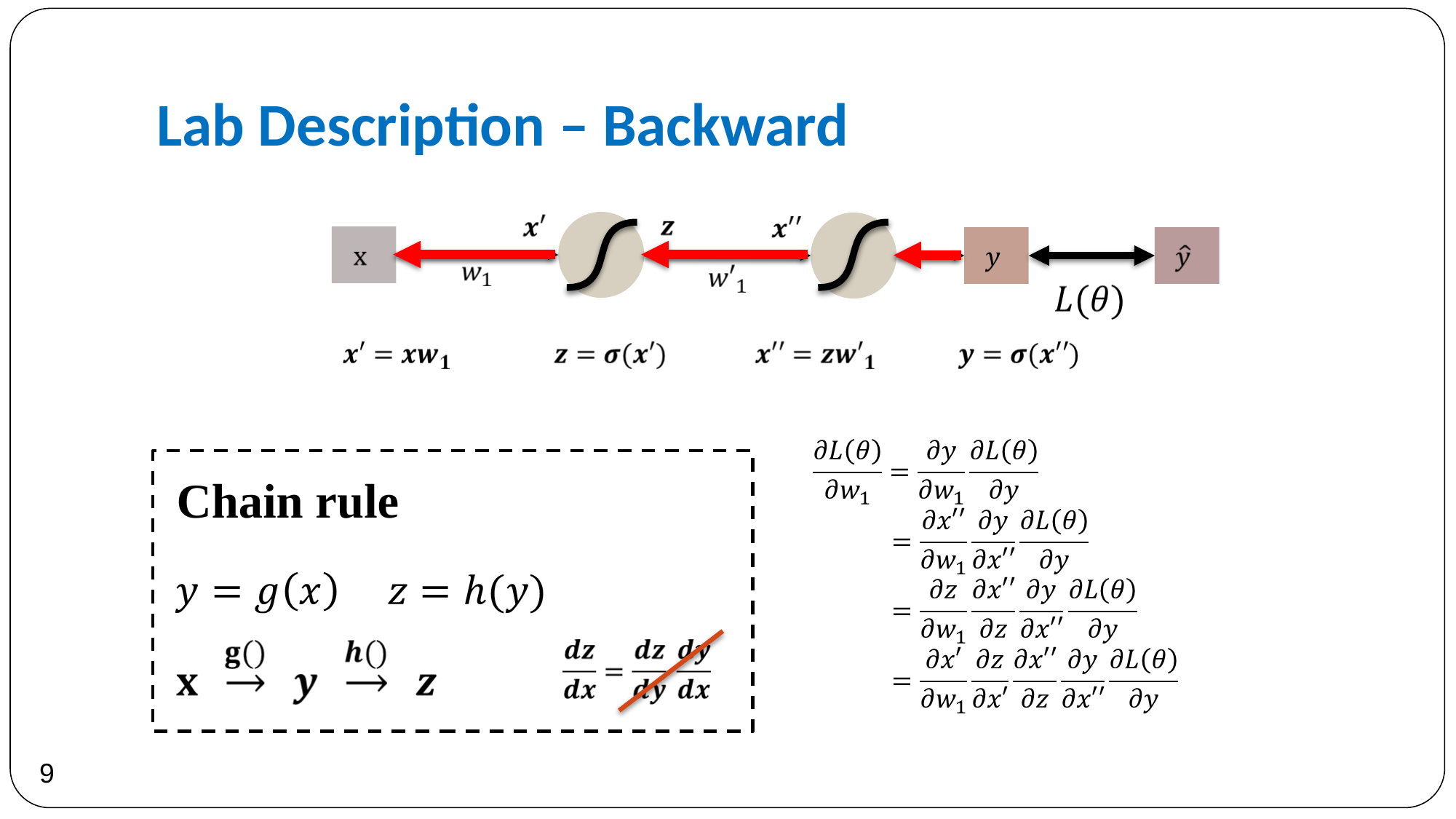

# Lab Description – Backward

Chain rule